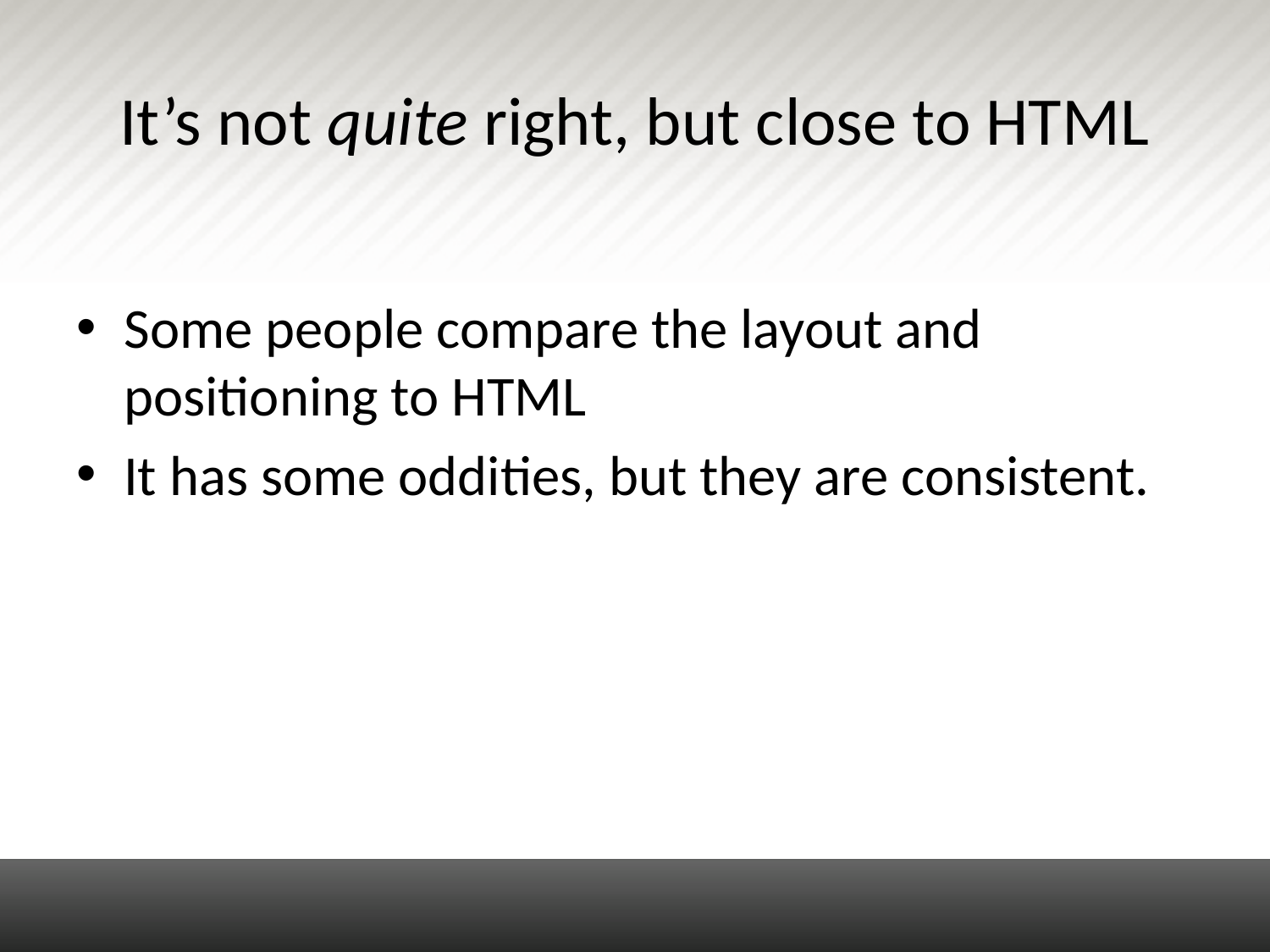

# It’s not quite right, but close to HTML
Some people compare the layout and positioning to HTML
It has some oddities, but they are consistent.